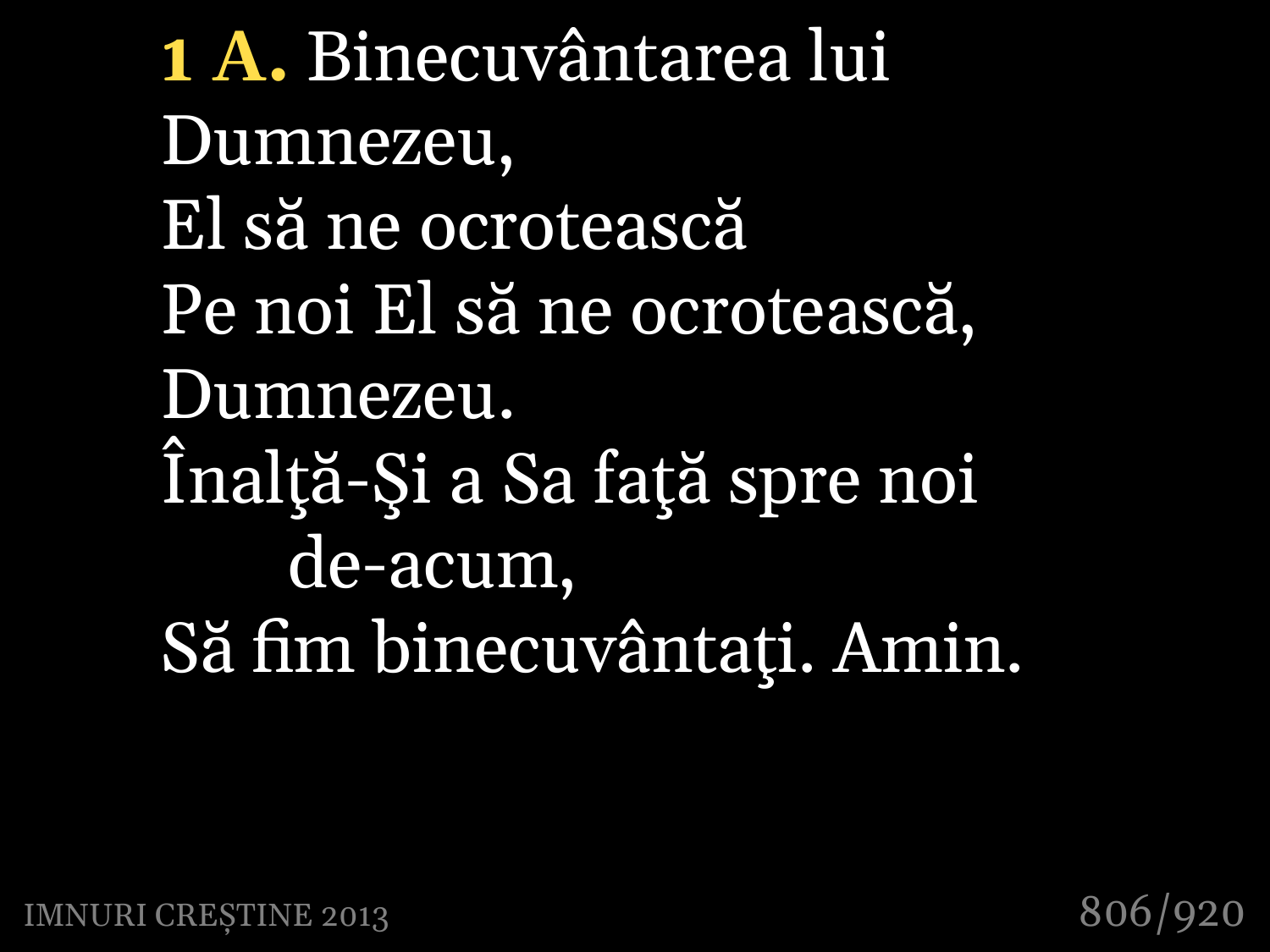

1 A. Binecuvântarea lui Dumnezeu,
El să ne ocrotească
Pe noi El să ne ocrotească, Dumnezeu.
Înalţă-Şi a Sa faţă spre noi
	de-acum,
Să fim binecuvântaţi. Amin.
806/920
IMNURI CREȘTINE 2013